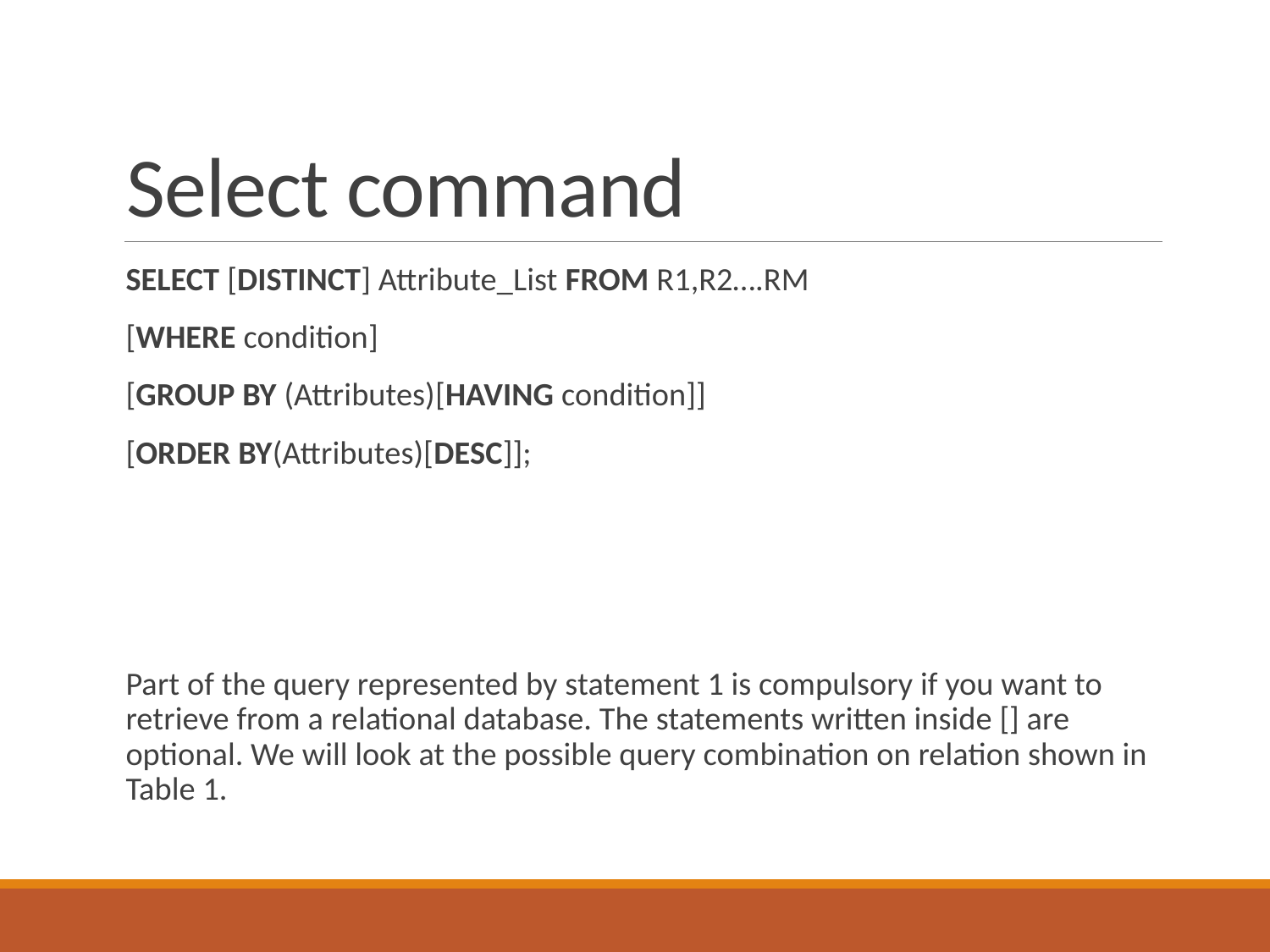

# Select command
SELECT [DISTINCT] Attribute_List FROM R1,R2….RM
[WHERE condition]
[GROUP BY (Attributes)[HAVING condition]]
[ORDER BY(Attributes)[DESC]];

Part of the query represented by statement 1 is compulsory if you want to retrieve from a relational database. The statements written inside [] are optional. We will look at the possible query combination on relation shown in Table 1.